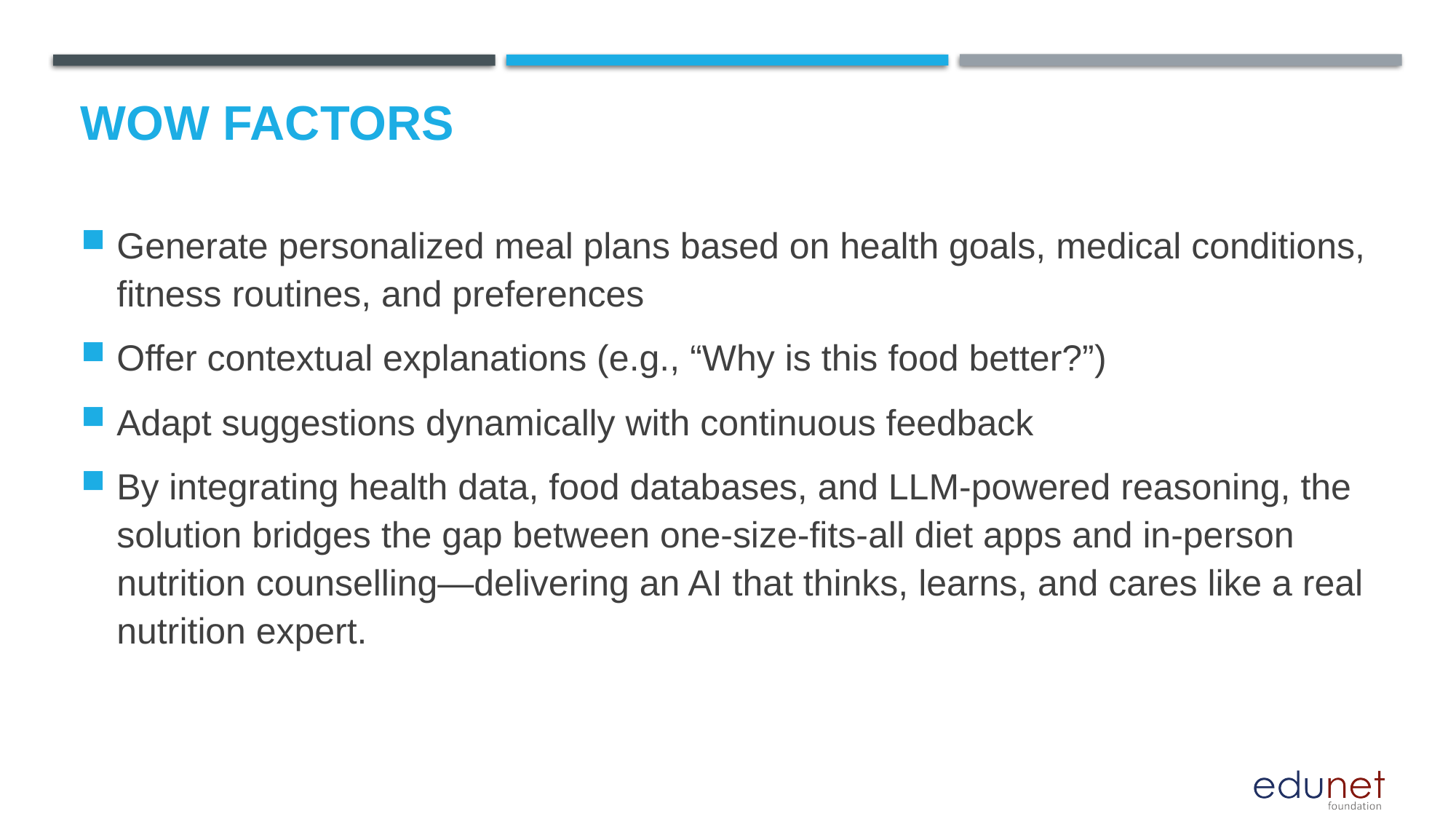

# Wow factors
Generate personalized meal plans based on health goals, medical conditions, fitness routines, and preferences
Offer contextual explanations (e.g., “Why is this food better?”)
Adapt suggestions dynamically with continuous feedback
By integrating health data, food databases, and LLM-powered reasoning, the solution bridges the gap between one-size-fits-all diet apps and in-person nutrition counselling—delivering an AI that thinks, learns, and cares like a real nutrition expert.